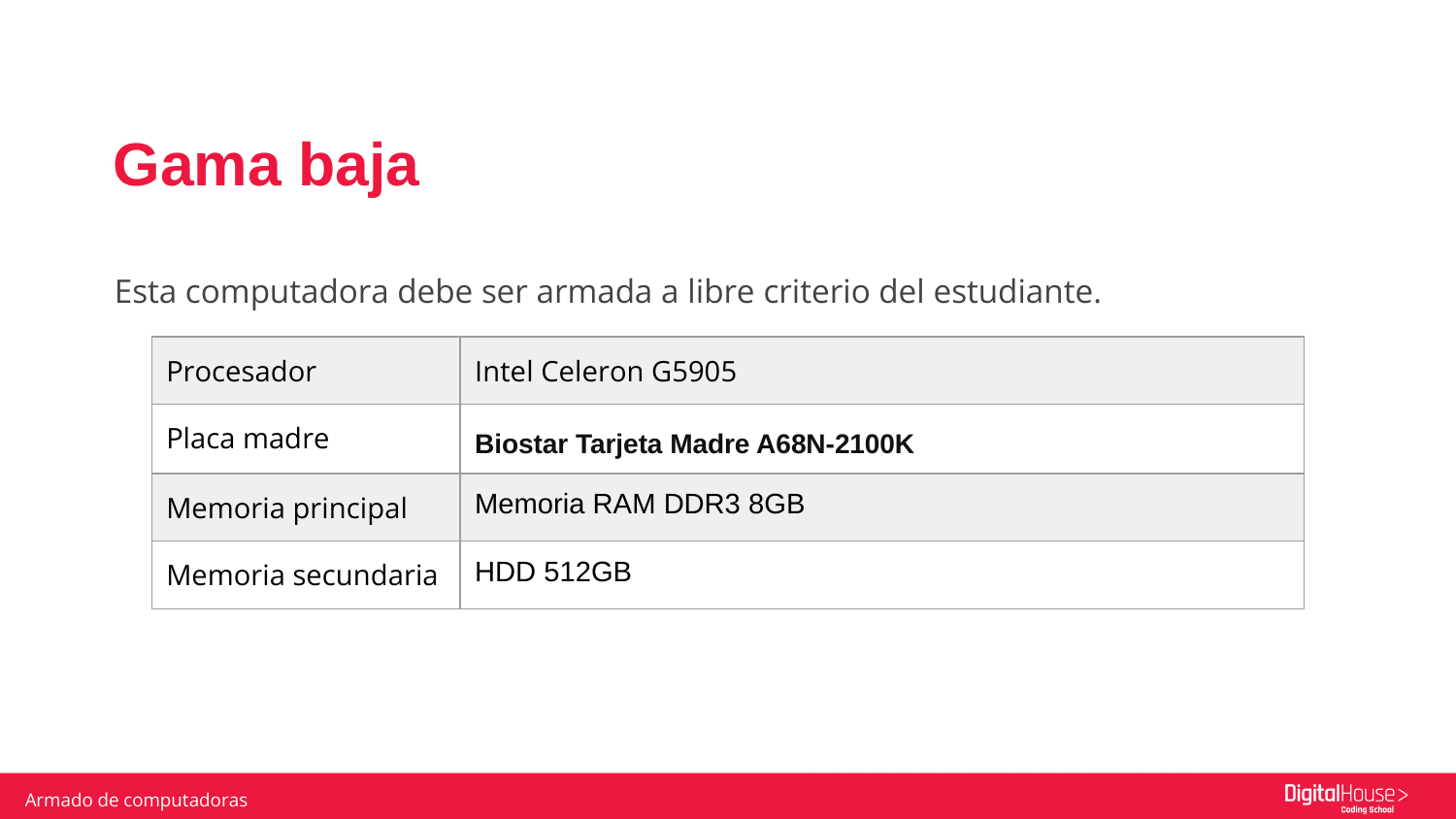

Gama baja
Esta computadora debe ser armada a libre criterio del estudiante.

| Procesador | Intel Celeron G5905 |
| --- | --- |
| Placa madre | Biostar Tarjeta Madre A68N-2100K |
| Memoria principal | Memoria RAM DDR3 8GB |
| Memoria secundaria | HDD 512GB |